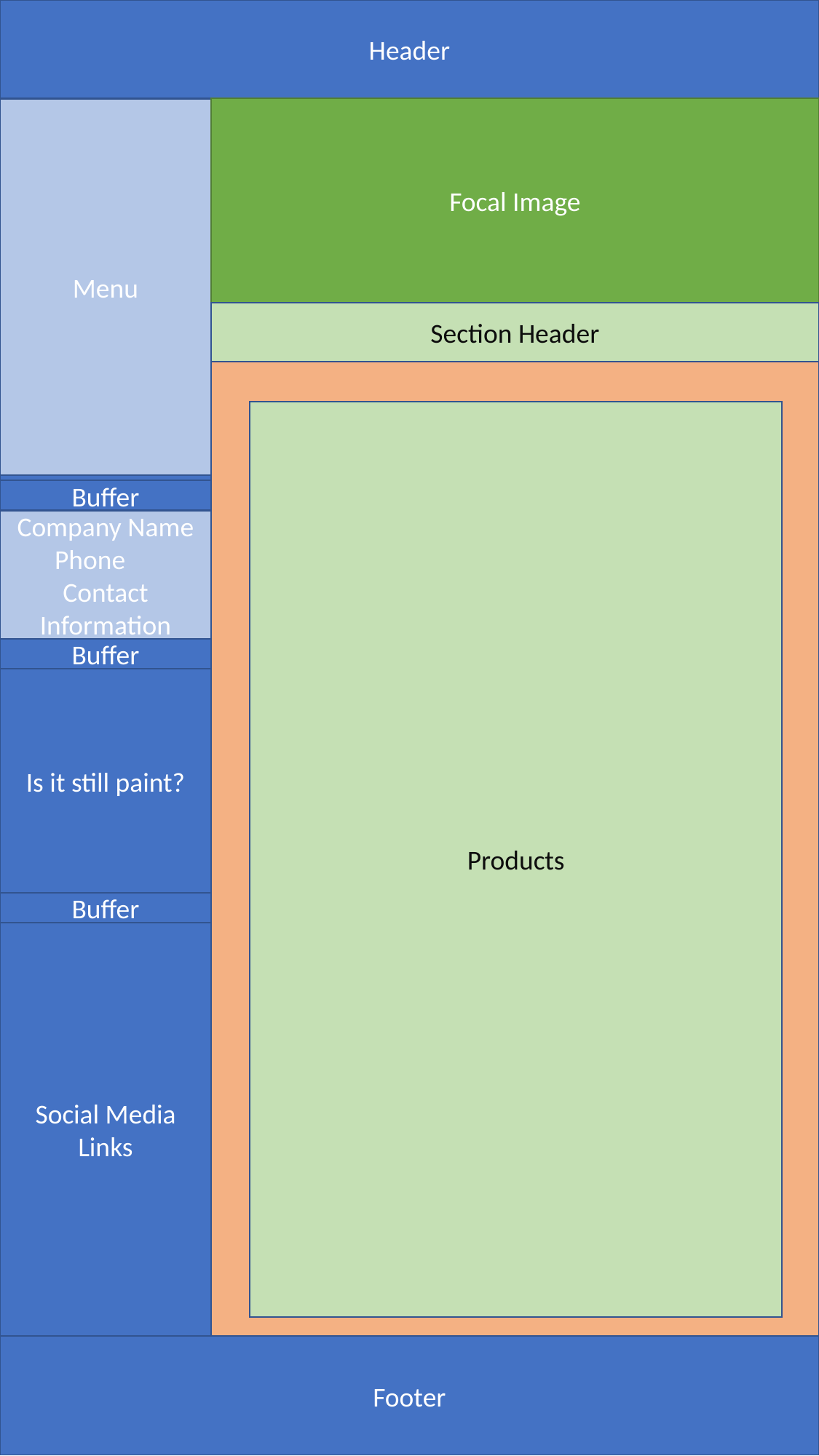

Header

Menu

Focal Image
Section Header
Products
Buffer
Company Name Phone      Contact Information
Buffer
Is it still paint?
Buffer
Social Media Links
Footer